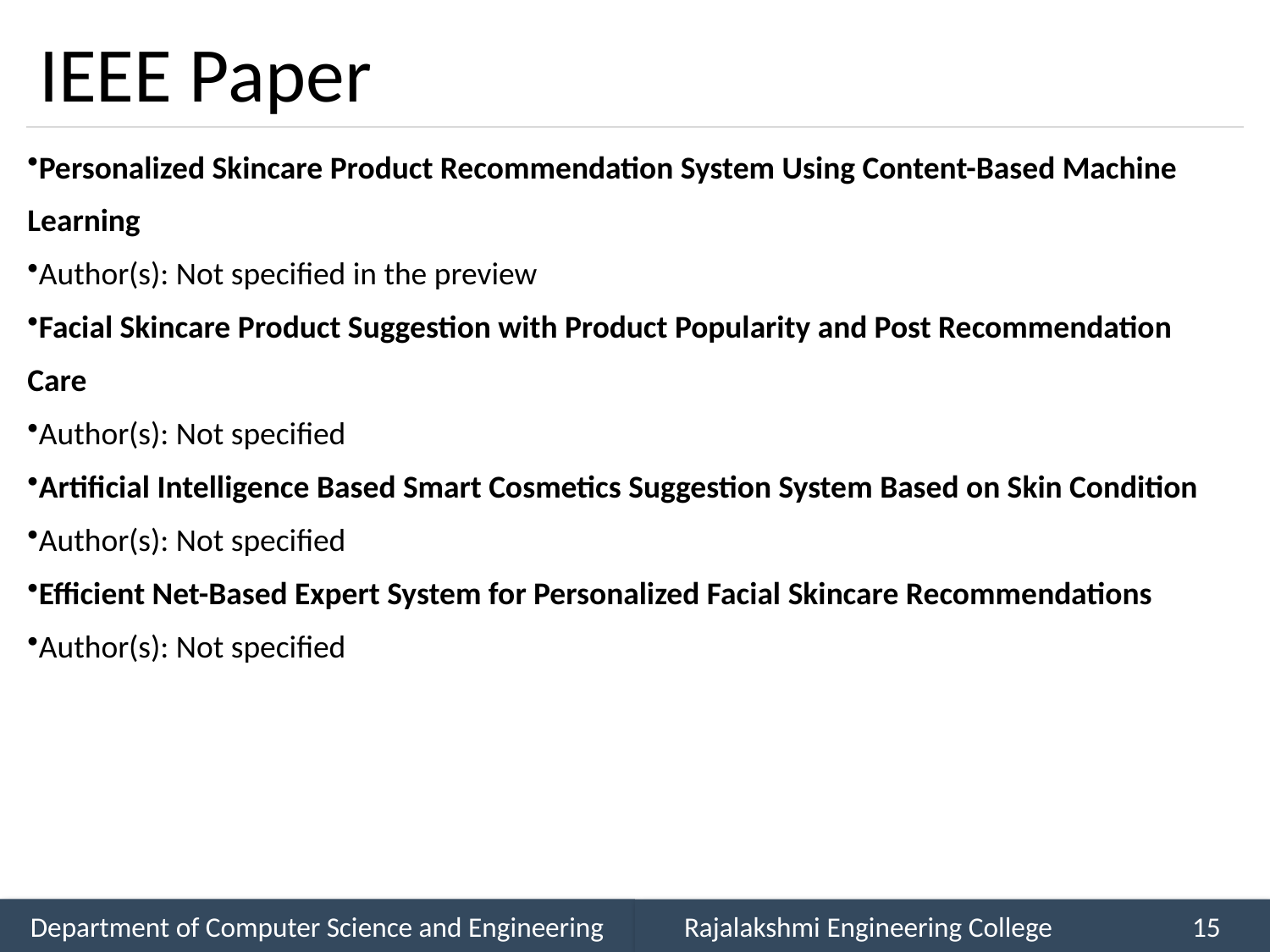

# IEEE Paper
Personalized Skincare Product Recommendation System Using Content-Based Machine Learning
Author(s): Not specified in the preview
Facial Skincare Product Suggestion with Product Popularity and Post Recommendation Care
Author(s): Not specified
Artificial Intelligence Based Smart Cosmetics Suggestion System Based on Skin Condition
Author(s): Not specified
Efficient Net-Based Expert System for Personalized Facial Skincare Recommendations
Author(s): Not specified